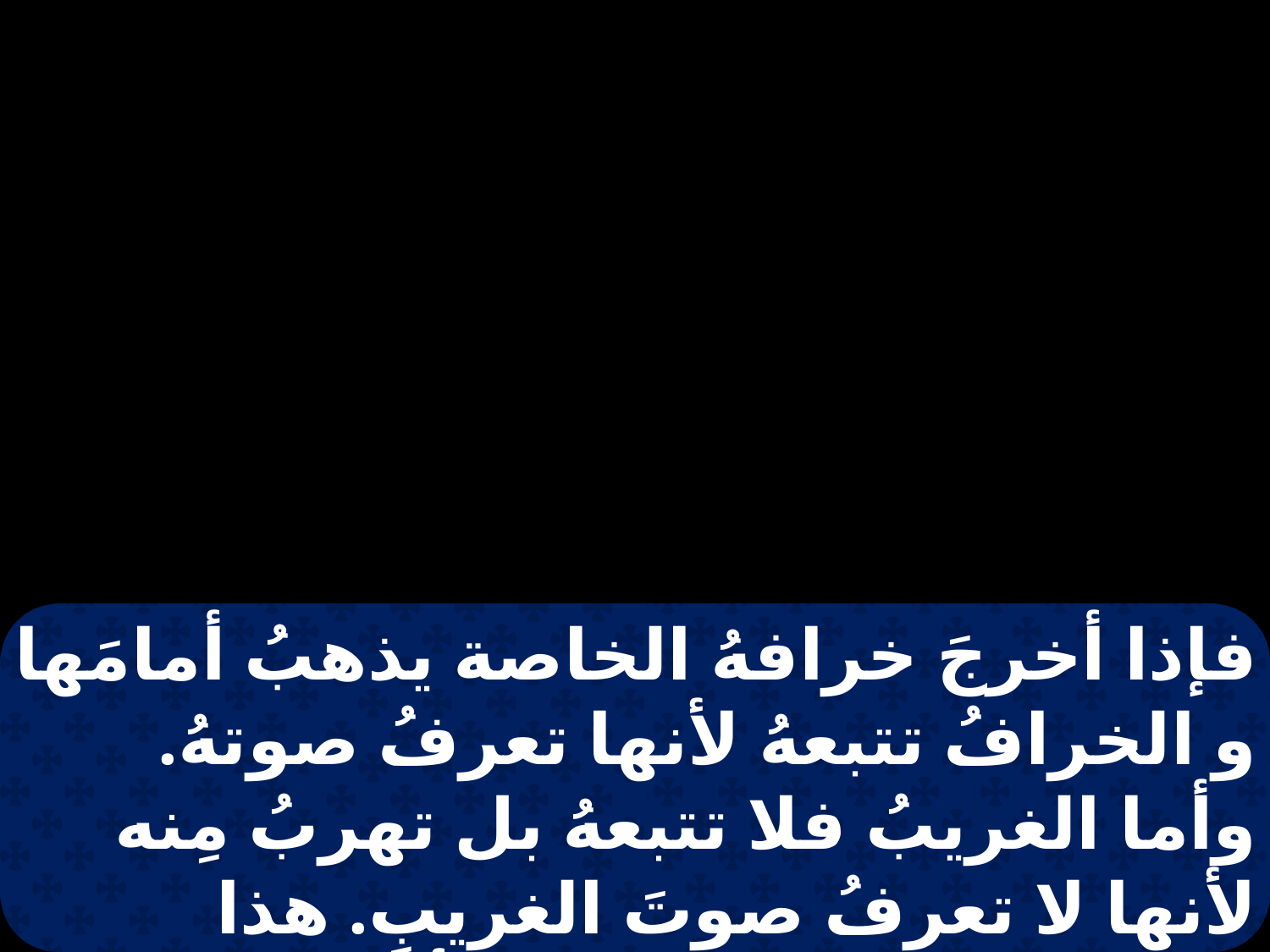

فإذا أخرجَ خرافهُ الخاصة يذهبُ أمامَها و الخرافُ تتبعهُ لأنها تعرفُ صوتهُ. وأما الغريبُ فلا تتبعهُ بل تهربُ مِنه لأنها لا تعرفُ صوتَ الغريبِ. هذا المَثلُ قالهُ لهم يسوعُ. و أما هم فلم يعرفوا لأي شيءٍ كانَ يُكلمُهم.